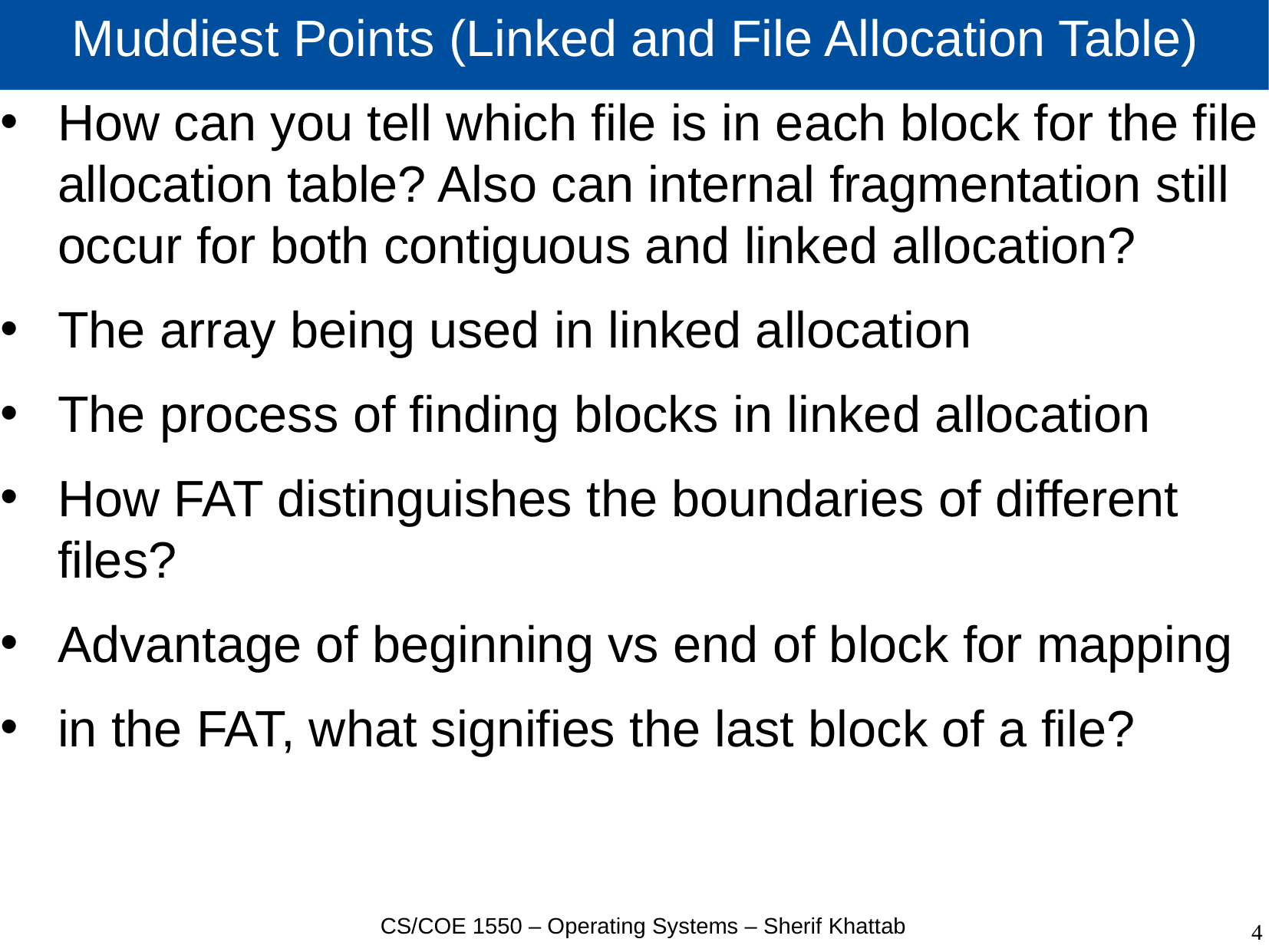

# Muddiest Points (Linked and File Allocation Table)
How can you tell which file is in each block for the file allocation table? Also can internal fragmentation still occur for both contiguous and linked allocation?
The array being used in linked allocation
The process of finding blocks in linked allocation
How FAT distinguishes the boundaries of different files?
Advantage of beginning vs end of block for mapping
in the FAT, what signifies the last block of a file?
CS/COE 1550 – Operating Systems – Sherif Khattab
4